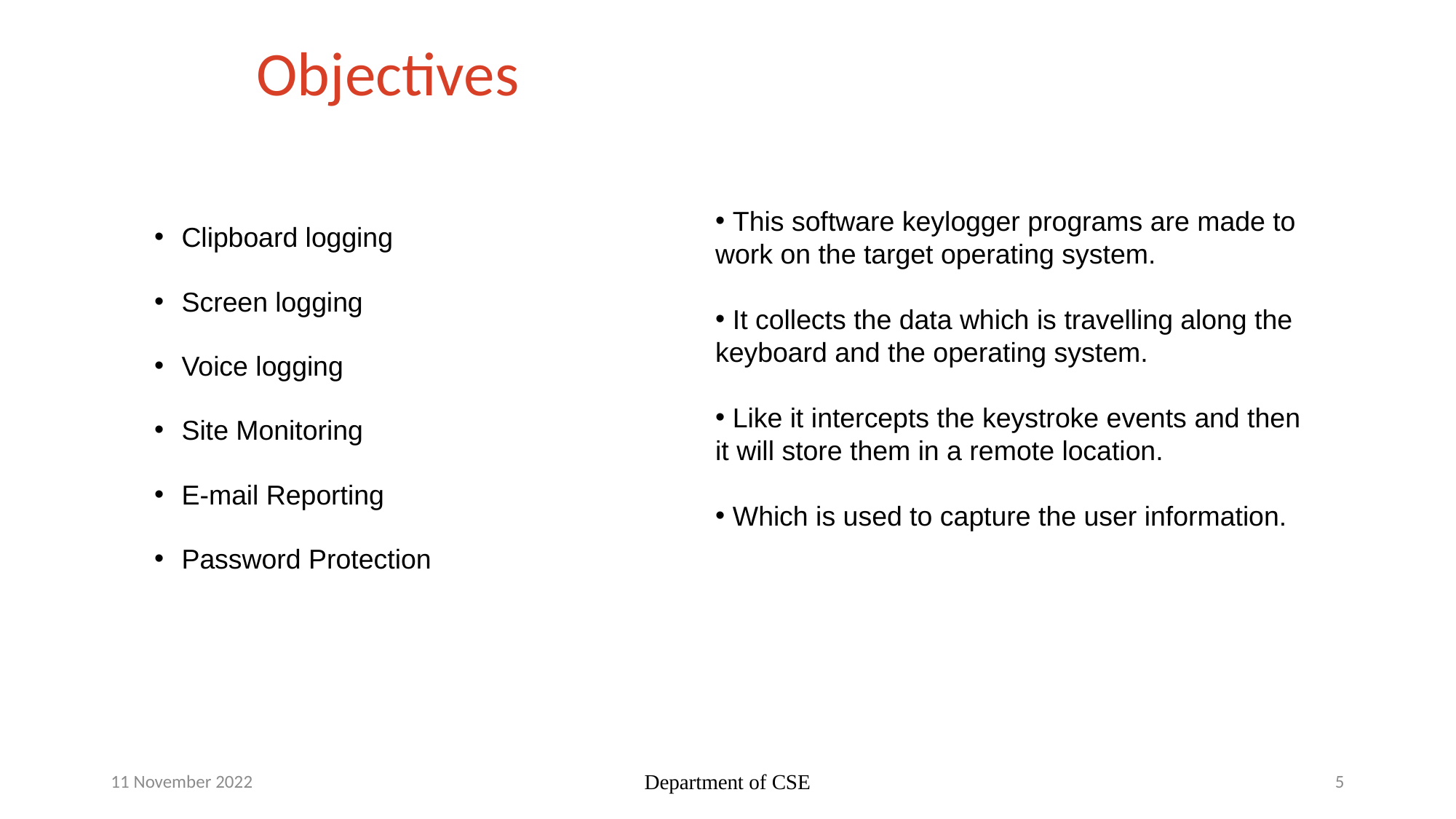

# Objectives
Clipboard logging
Screen logging
Voice logging
Site Monitoring
E-mail Reporting
Password Protection

 This software keylogger programs are made to work on the target operating system.

 It collects the data which is travelling along the keyboard and the operating system.

 Like it intercepts the keystroke events and then it will store them in a remote location.

 Which is used to capture the user information.

11 November 2022
Department of CSE
5